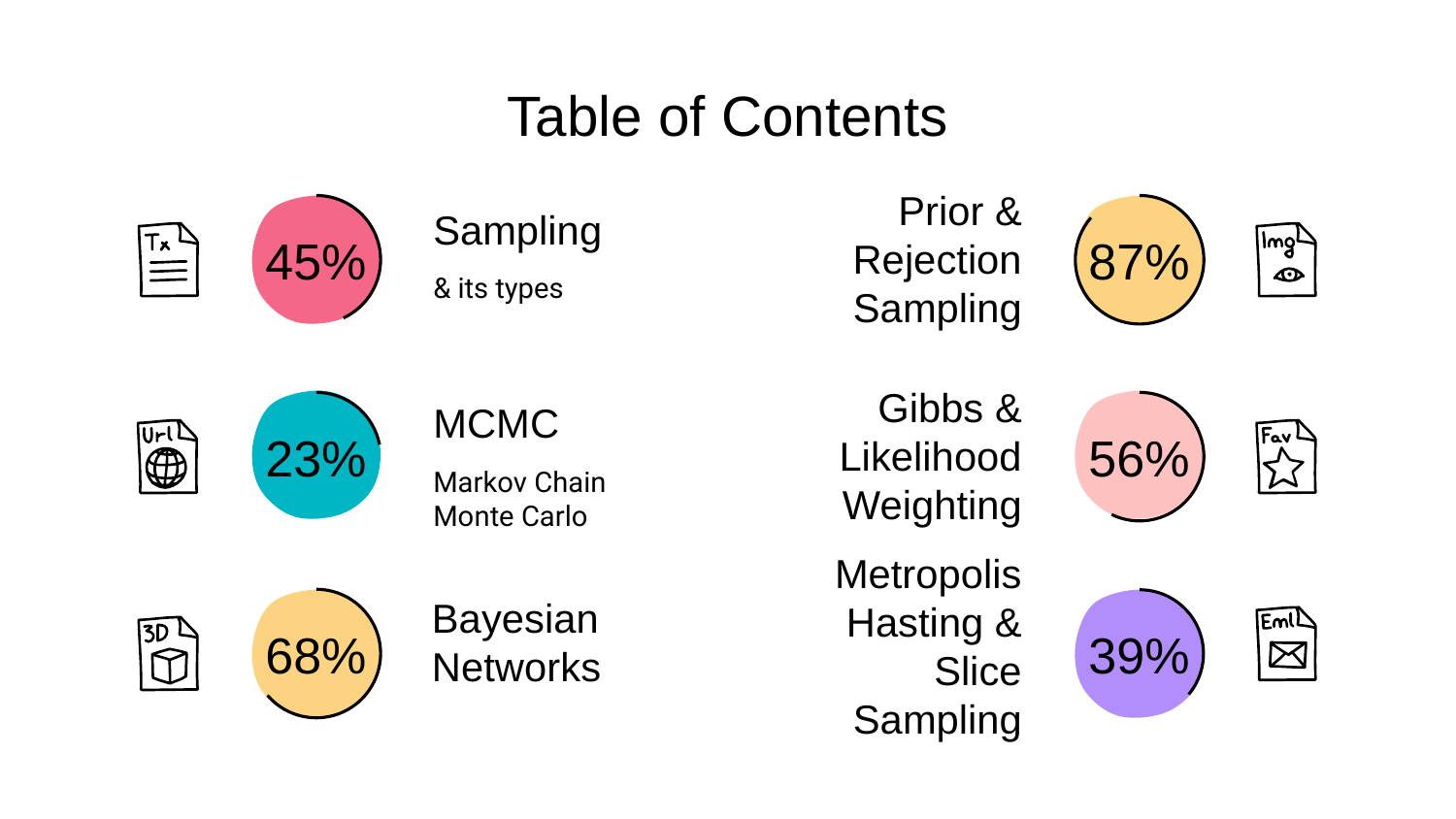

# Table of Contents

Sampling
& its types

Prior & Rejection Sampling
45%
87%

MCMC
Markov Chain Monte Carlo

Gibbs & Likelihood Weighting
23%
56%

Bayesian Networks

Metropolis Hasting & Slice Sampling
68%
39%